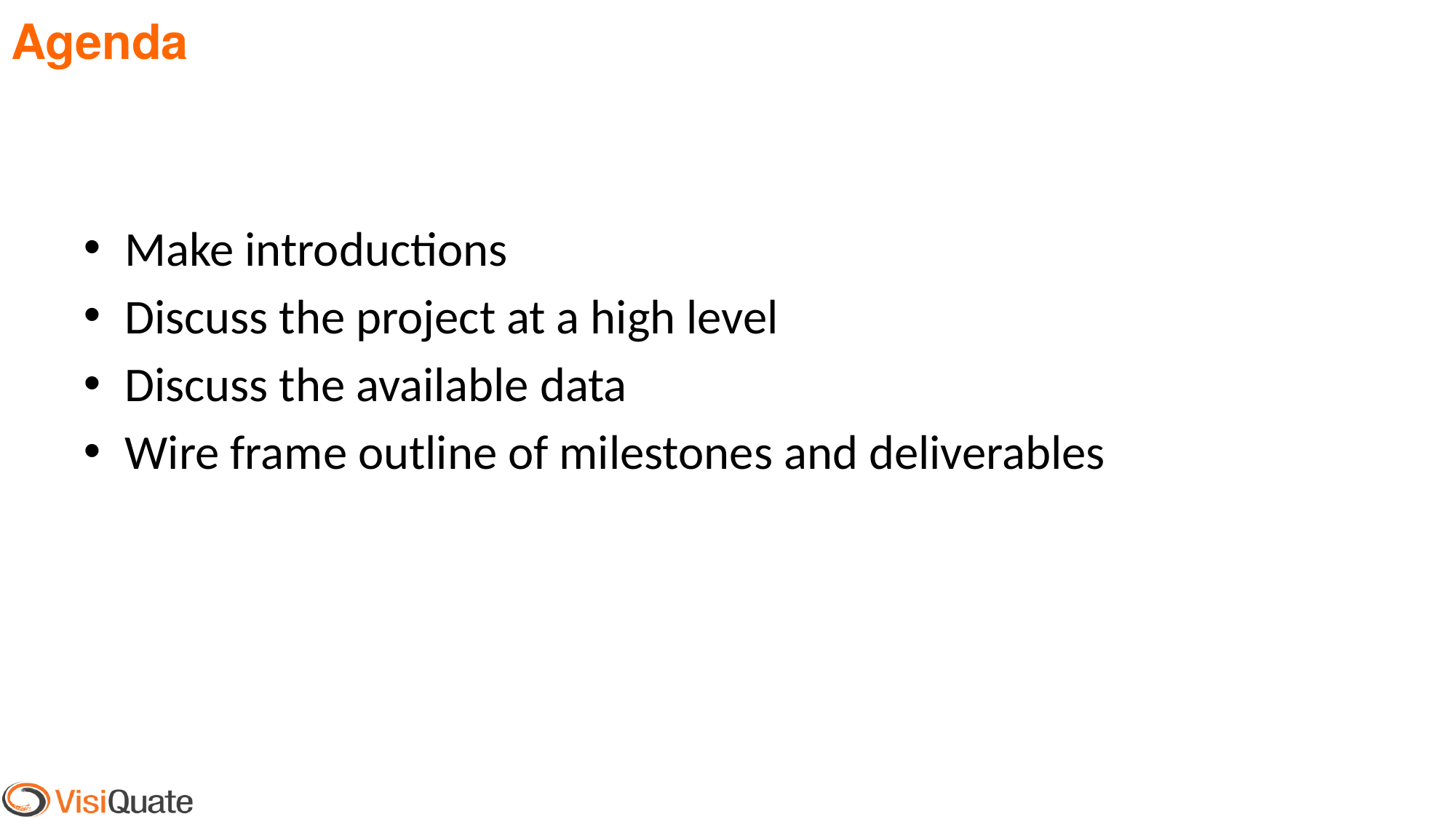

# Agenda
Make introductions
Discuss the project at a high level
Discuss the available data
Wire frame outline of milestones and deliverables